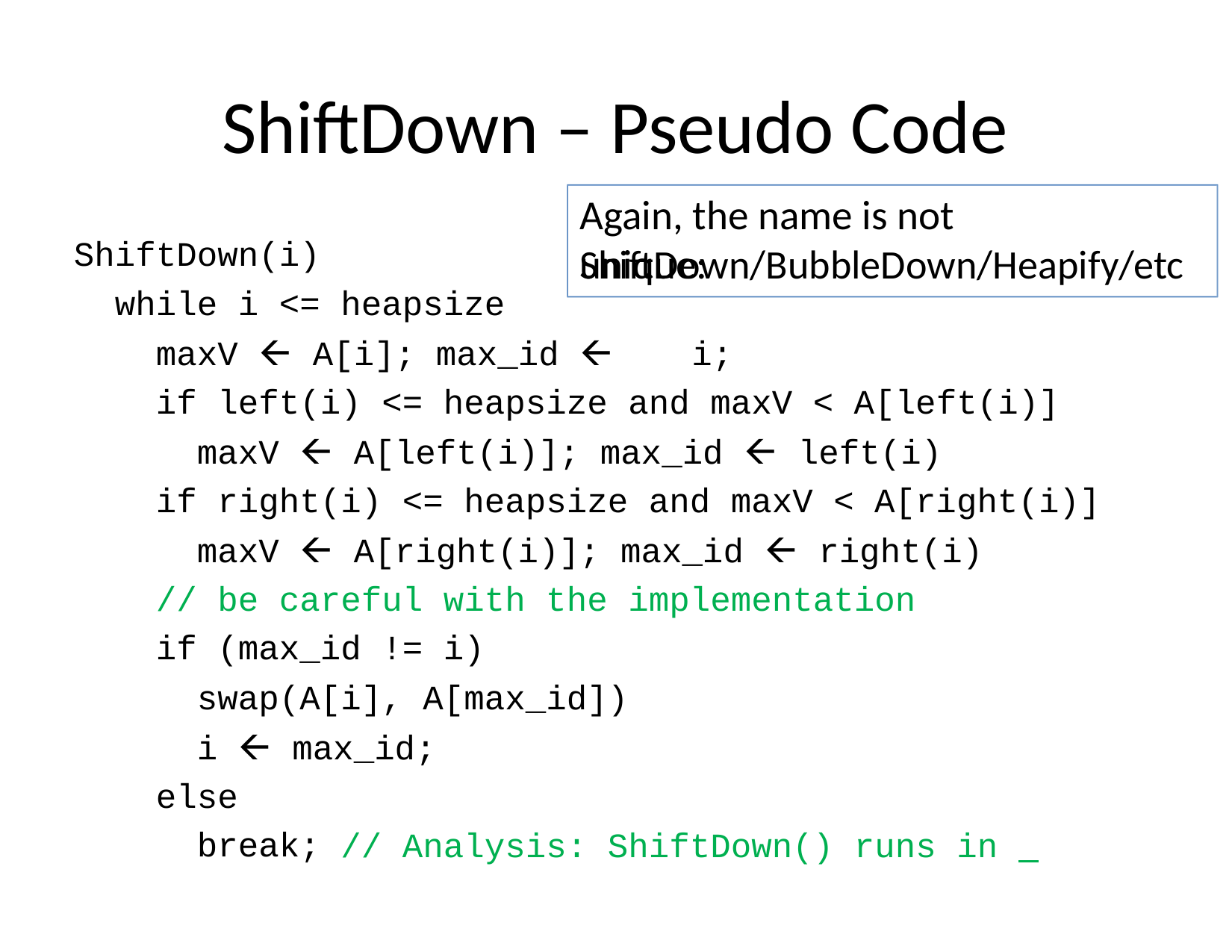

# ShiftDown – Pseudo Code

Again, the name is not unique:
ShiftDown(i)
ShiftDown/BubbleDown/Heapify/etc
while i <= heapsize
maxV 🡨
A[i]; max_id
🡨	i;
and maxV
if left(i)
<= heapsize
< A[left(i)]
maxV 🡨
A[left(i)];
max_id 🡨
left(i)
if right(i) <= heapsize and maxV
< A[right(i)]
maxV 🡨
A[right(i)]; max_id 🡨
right(i)
// be
if (max_id
careful
with the
!= i)
implementation
swap(A[i],
A[max_id])
i 🡨
else
break;
max_id;
// Analysis:
ShiftDown()
runs in